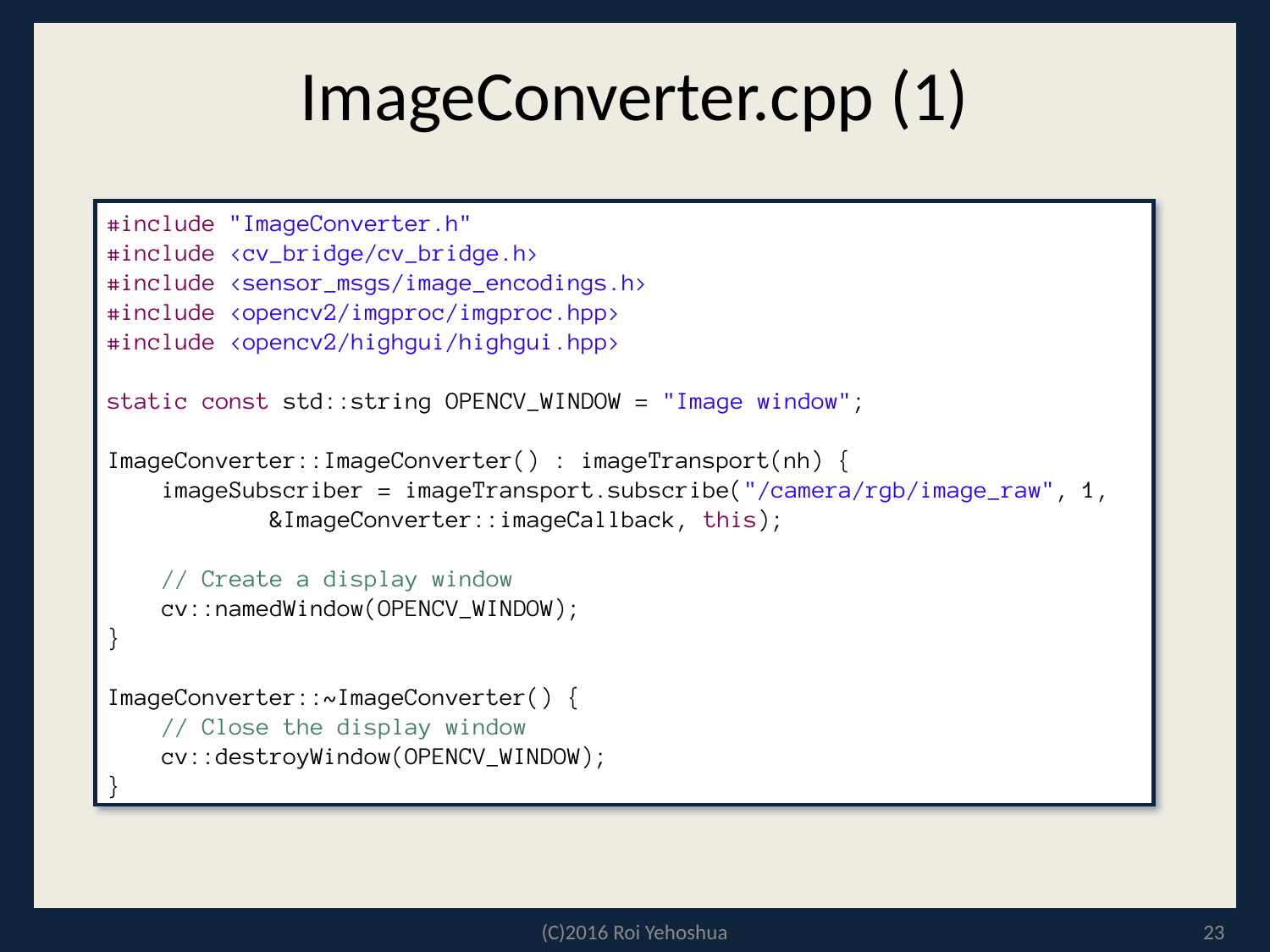

# ImageConverter.cpp (1)
#include "ImageConverter.h"
#include <cv_bridge/cv_bridge.h>
#include <sensor_msgs/image_encodings.h>
#include <opencv2/imgproc/imgproc.hpp>
#include <opencv2/highgui/highgui.hpp>

static const std::string OPENCV_WINDOW = "Image window";

ImageConverter::ImageConverter() : imageTransport(nh) {
    imageSubscriber = imageTransport.subscribe("/camera/rgb/image_raw", 1,
            &ImageConverter::imageCallback, this);

    // Create a display window
    cv::namedWindow(OPENCV_WINDOW);
}

ImageConverter::~ImageConverter() {
    // Close the display window
    cv::destroyWindow(OPENCV_WINDOW);
}
(C)2016 Roi Yehoshua
23